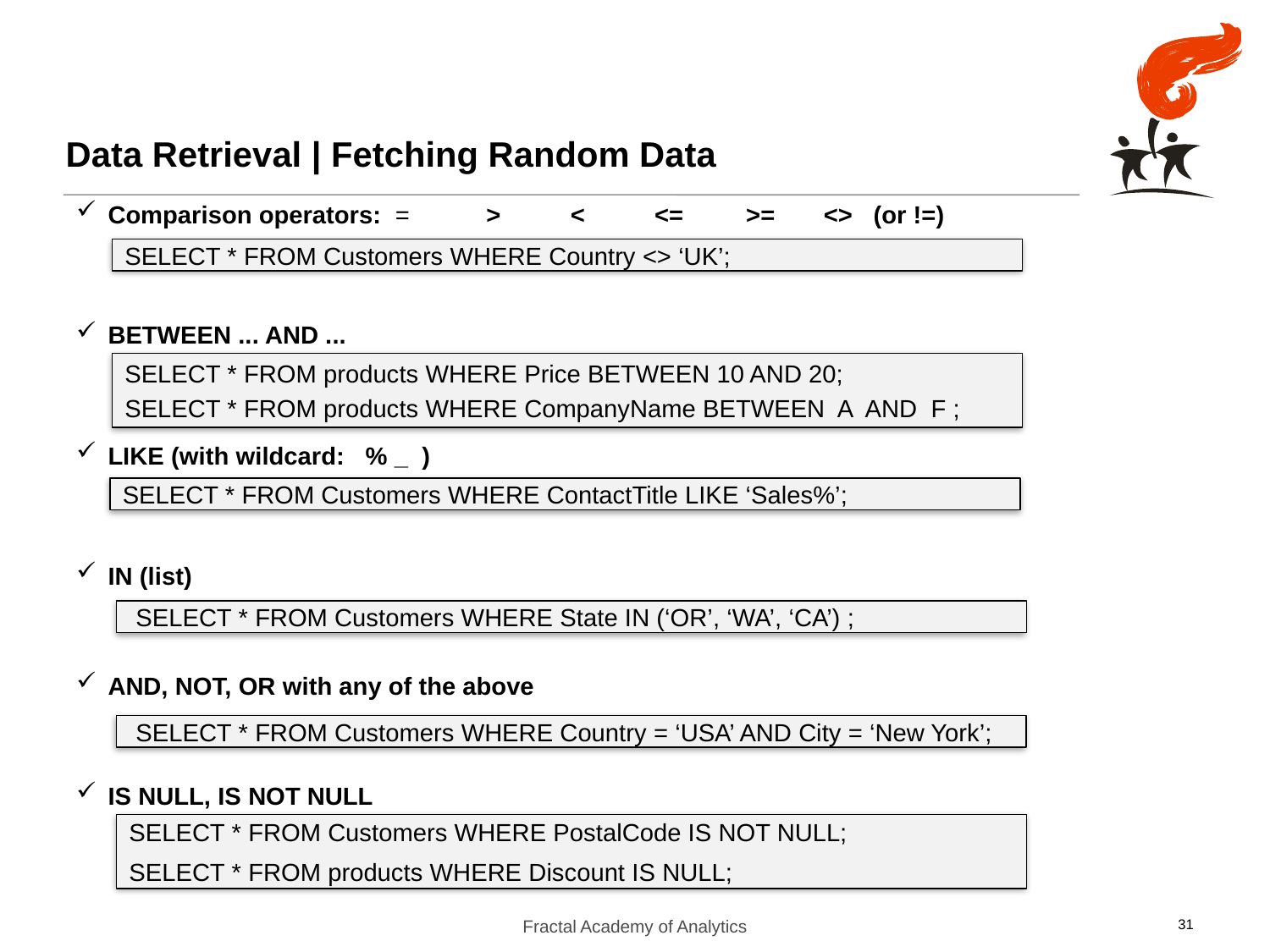

Data Retrieval | Fetching Random Data
Comparison operators:  =           >          <          <=         >=       <>   (or !=)

BETWEEN ... AND ...

LIKE (with wildcard:   % _  )

IN (list)

AND, NOT, OR with any of the above

IS NULL, IS NOT NULL

SELECT * FROM Customers WHERE Country <> ‘UK’;
SELECT * FROM products WHERE Price BETWEEN 10 AND 20;
SELECT * FROM products WHERE CompanyName BETWEEN  A  AND  F ;
SELECT * FROM Customers WHERE ContactTitle LIKE ‘Sales%’;
 SELECT * FROM Customers WHERE State IN (‘OR’, ‘WA’, ‘CA’) ;
 SELECT * FROM Customers WHERE Country = ‘USA’ AND City = ‘New York’;
SELECT * FROM Customers WHERE PostalCode IS NOT NULL;
SELECT * FROM products WHERE Discount IS NULL;
Fractal Academy of Analytics
31